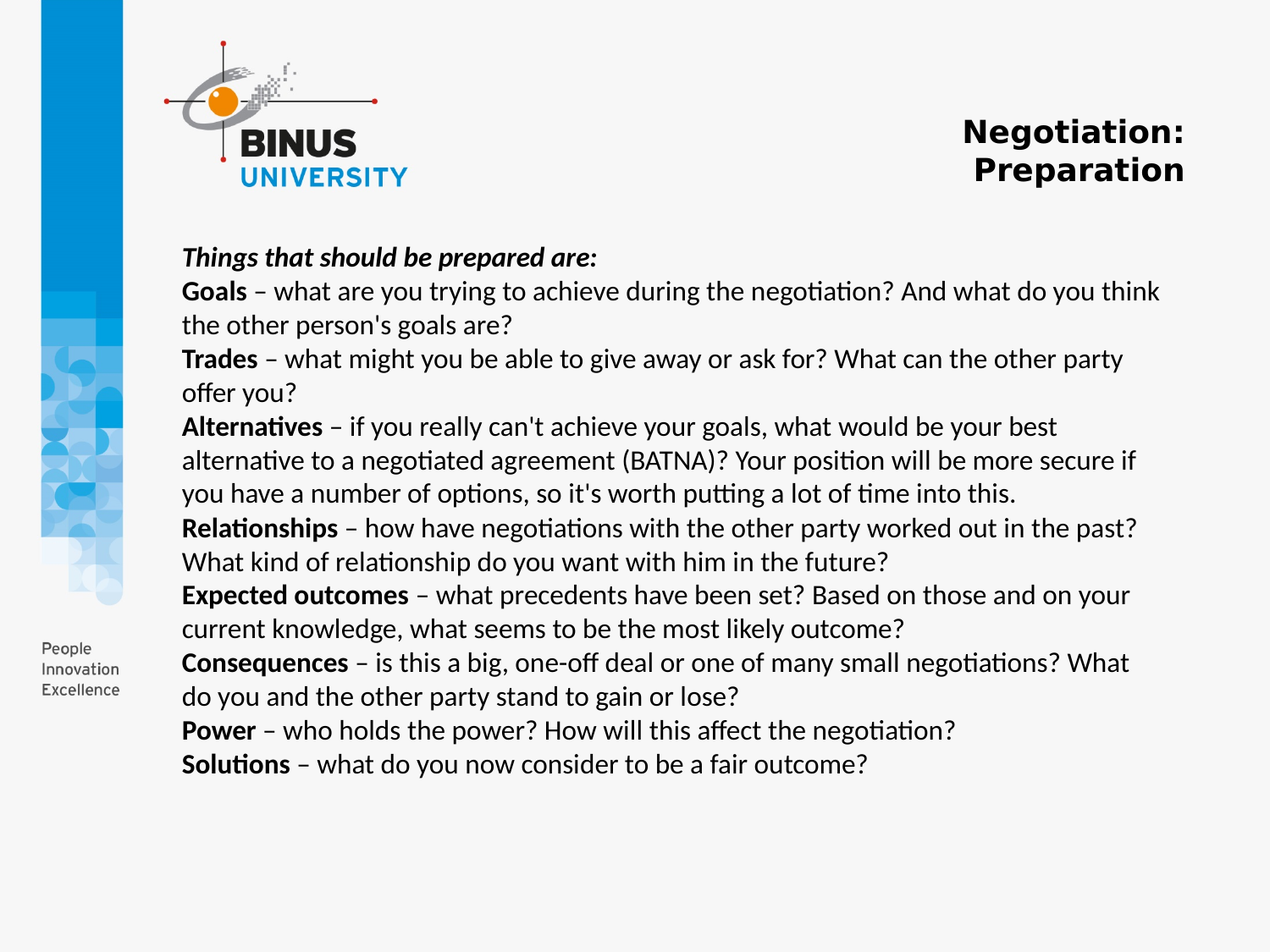

Negotiation:
Preparation
Things that should be prepared are:
Goals – what are you trying to achieve during the negotiation? And what do you think the other person's goals are?
Trades – what might you be able to give away or ask for? What can the other party offer you?
Alternatives – if you really can't achieve your goals, what would be your best alternative to a negotiated agreement (BATNA)? Your position will be more secure if you have a number of options, so it's worth putting a lot of time into this.
Relationships – how have negotiations with the other party worked out in the past? What kind of relationship do you want with him in the future?
Expected outcomes – what precedents have been set? Based on those and on your current knowledge, what seems to be the most likely outcome?
Consequences – is this a big, one-off deal or one of many small negotiations? What do you and the other party stand to gain or lose?
Power – who holds the power? How will this affect the negotiation?
Solutions – what do you now consider to be a fair outcome?